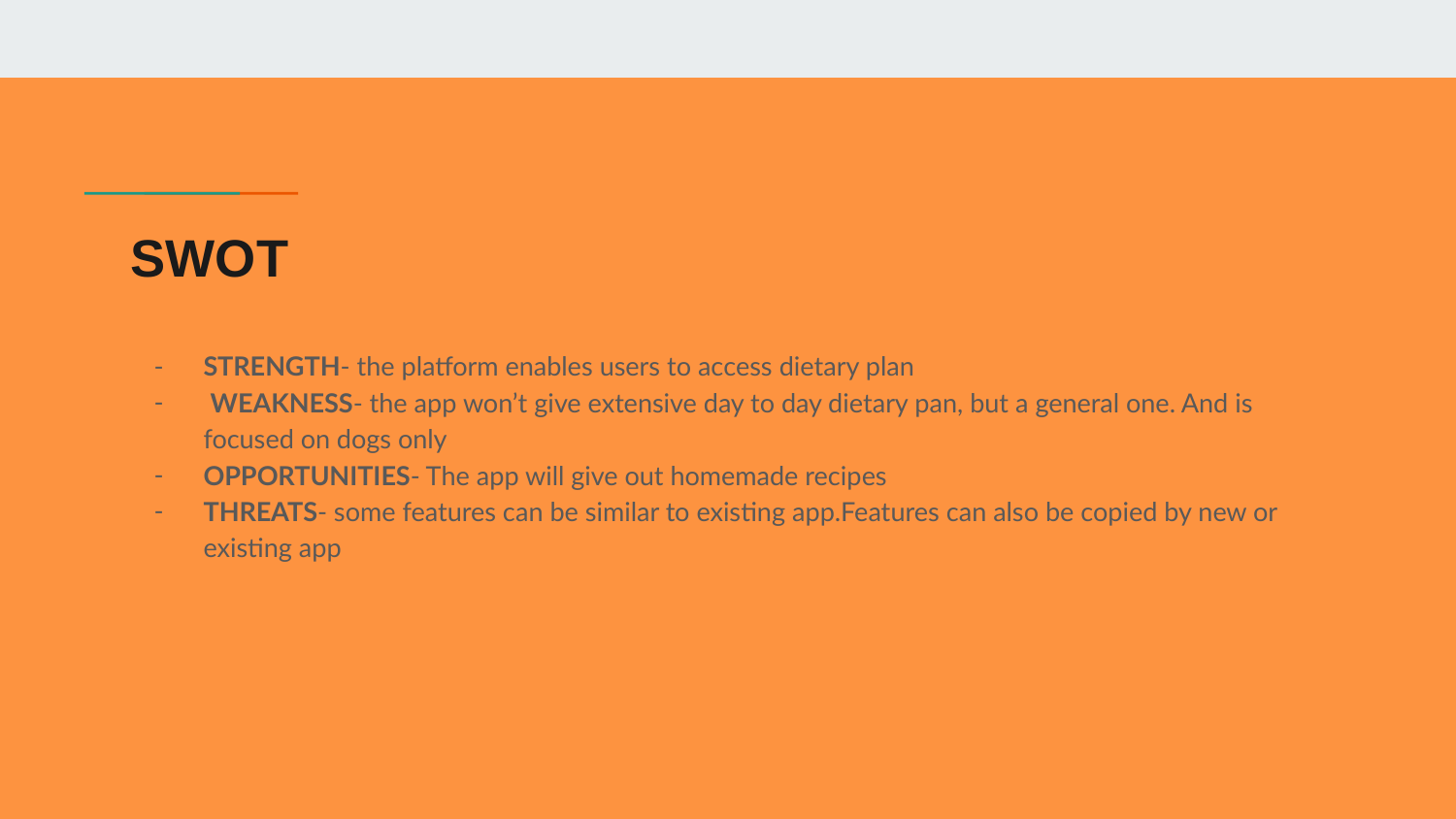

# SWOT
STRENGTH- the platform enables users to access dietary plan
 WEAKNESS- the app won’t give extensive day to day dietary pan, but a general one. And is focused on dogs only
OPPORTUNITIES- The app will give out homemade recipes
THREATS- some features can be similar to existing app.Features can also be copied by new or existing app